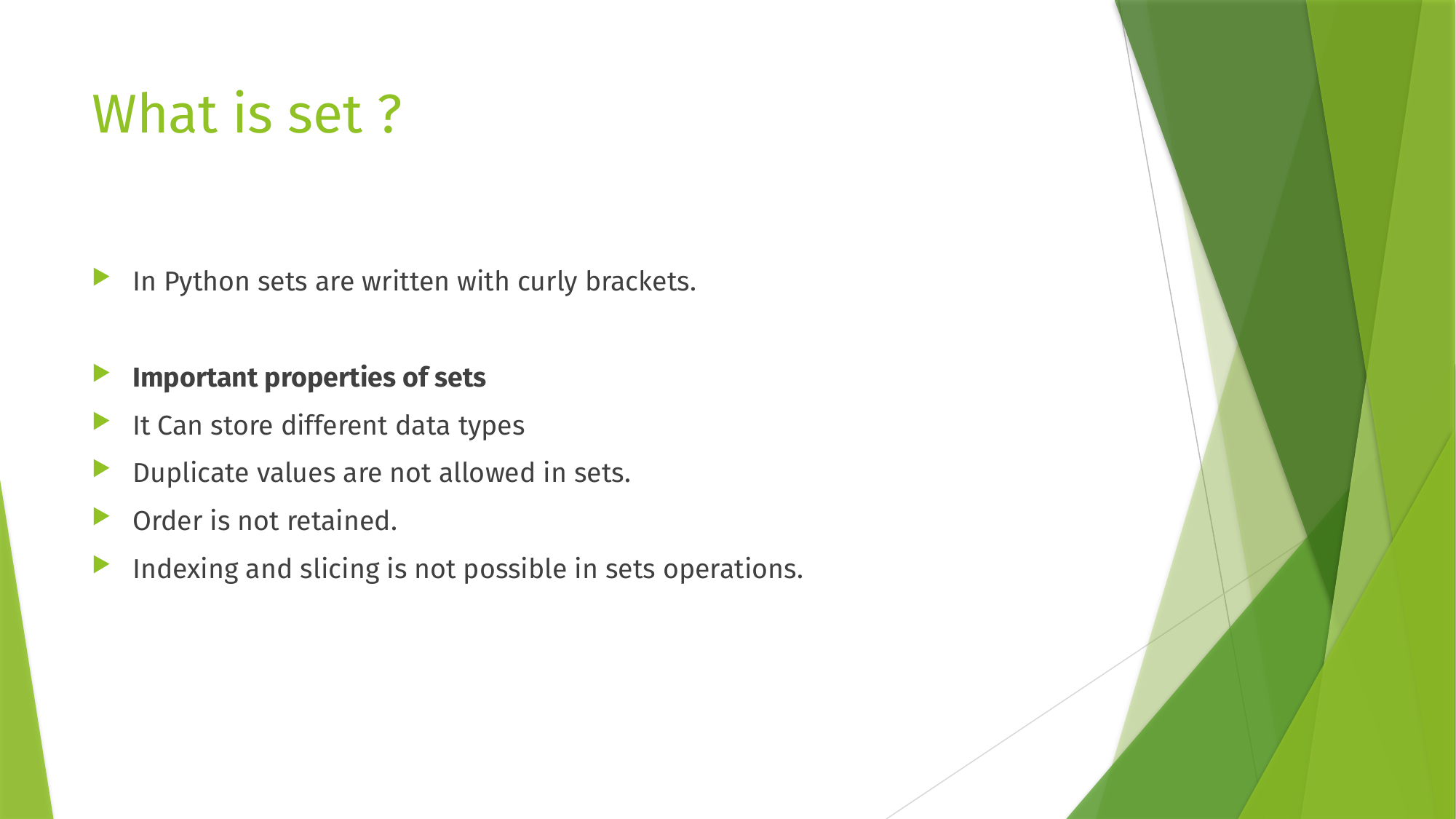

# What is set ?
In Python sets are written with curly brackets.

Important properties of sets
It Can store different data types
Duplicate values are not allowed in sets.
Order is not retained.
Indexing and slicing is not possible in sets operations.